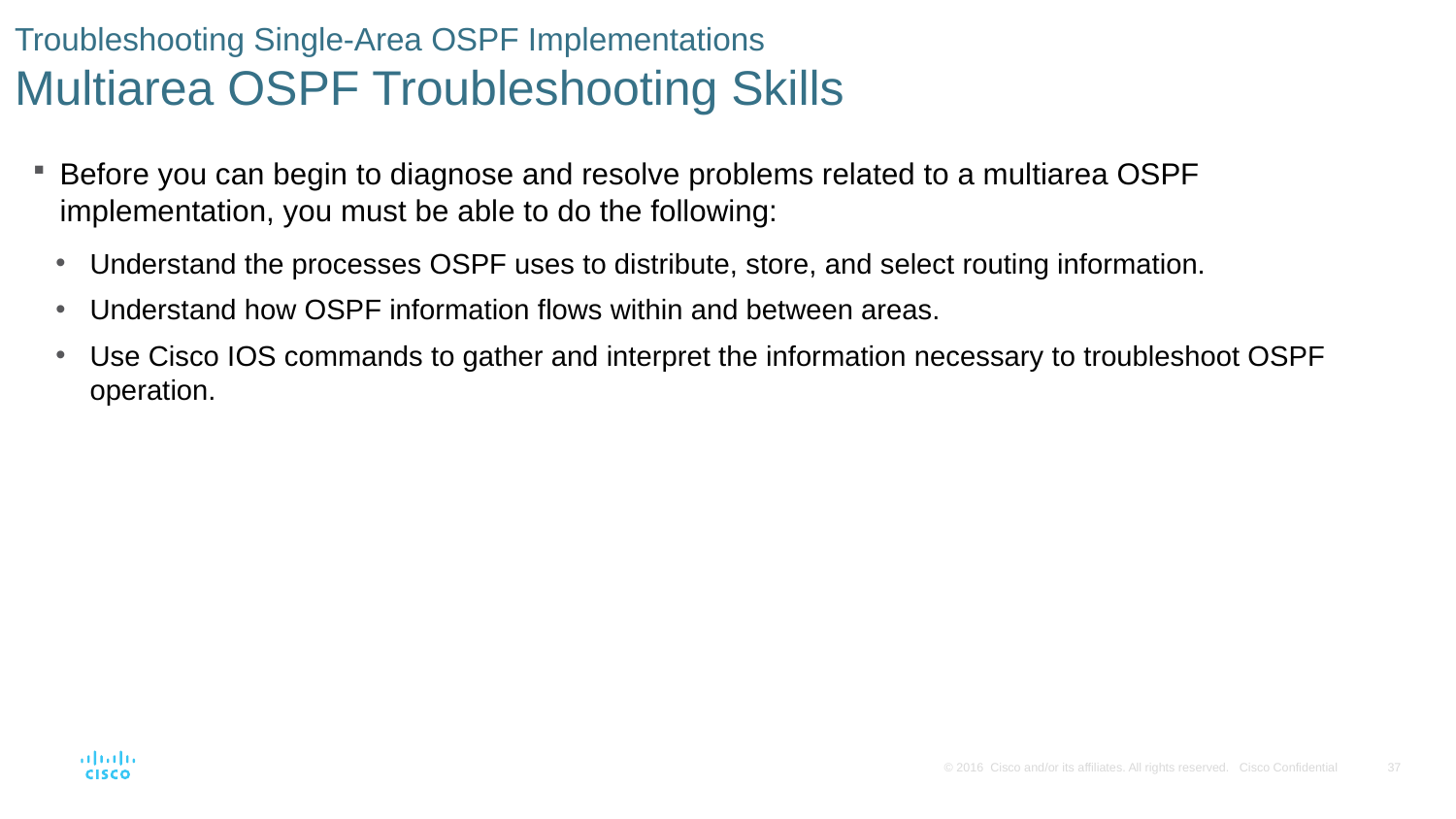

# Troubleshooting Single-Area OSPF Implementations Multiarea OSPF Troubleshooting Skills
Before you can begin to diagnose and resolve problems related to a multiarea OSPF implementation, you must be able to do the following:
Understand the processes OSPF uses to distribute, store, and select routing information.
Understand how OSPF information flows within and between areas.
Use Cisco IOS commands to gather and interpret the information necessary to troubleshoot OSPF operation.